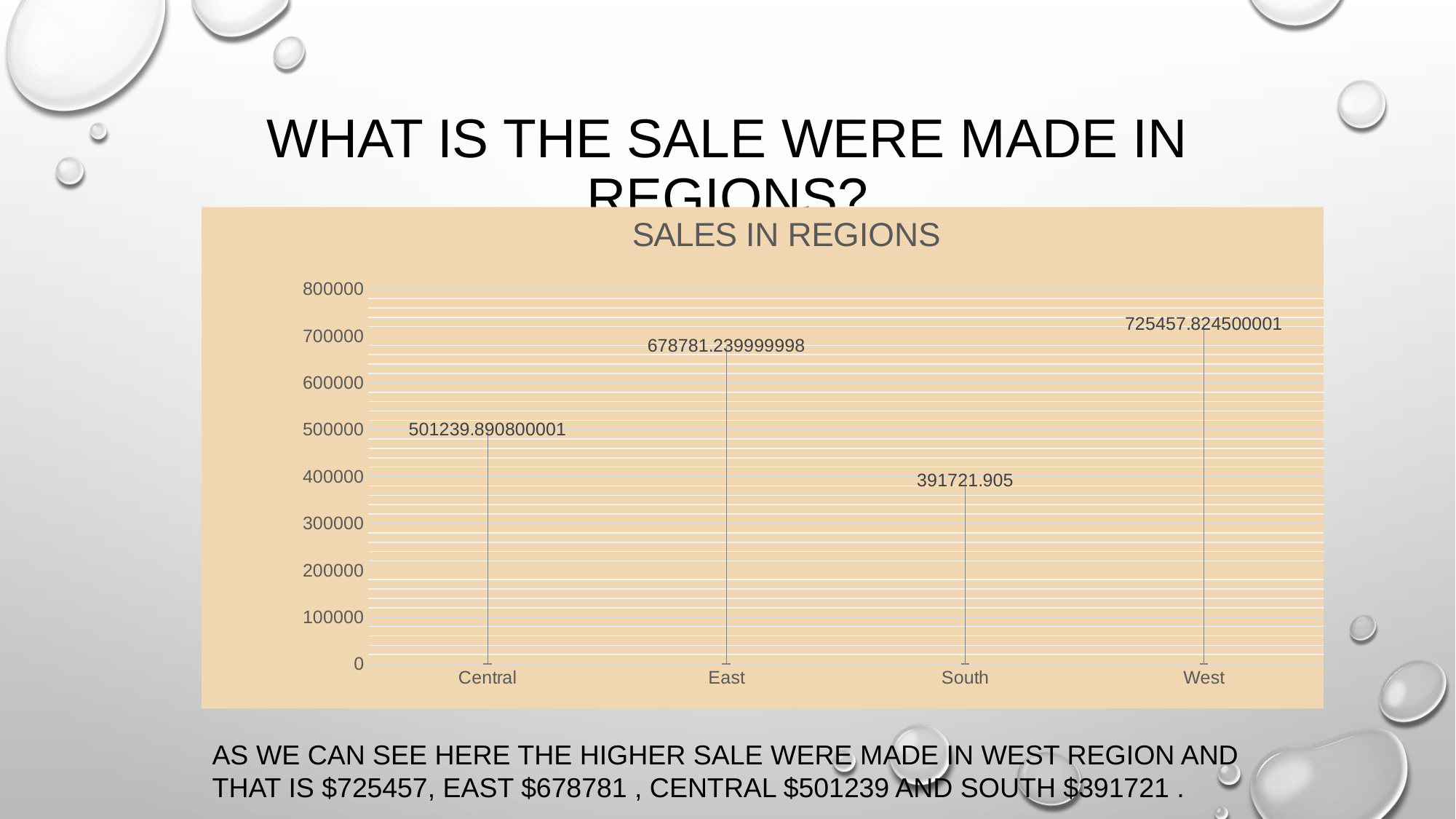

# WHAT IS THE SALE WERE MADE IN REGIONS?

### Chart: SALES IN REGIONS

| Category |  |
|---|---|
| Central | 501239.8908000005 |
| East | 678781.2399999979 |
| South | 391721.9050000003 |
| West | 725457.8245000006 |
AS WE CAN SEE HERE THE HIGHER SALE WERE MADE IN WEST REGION AND THAT IS $725457, EAST $678781 , CENTRAL $501239 AND SOUTH $391721 .